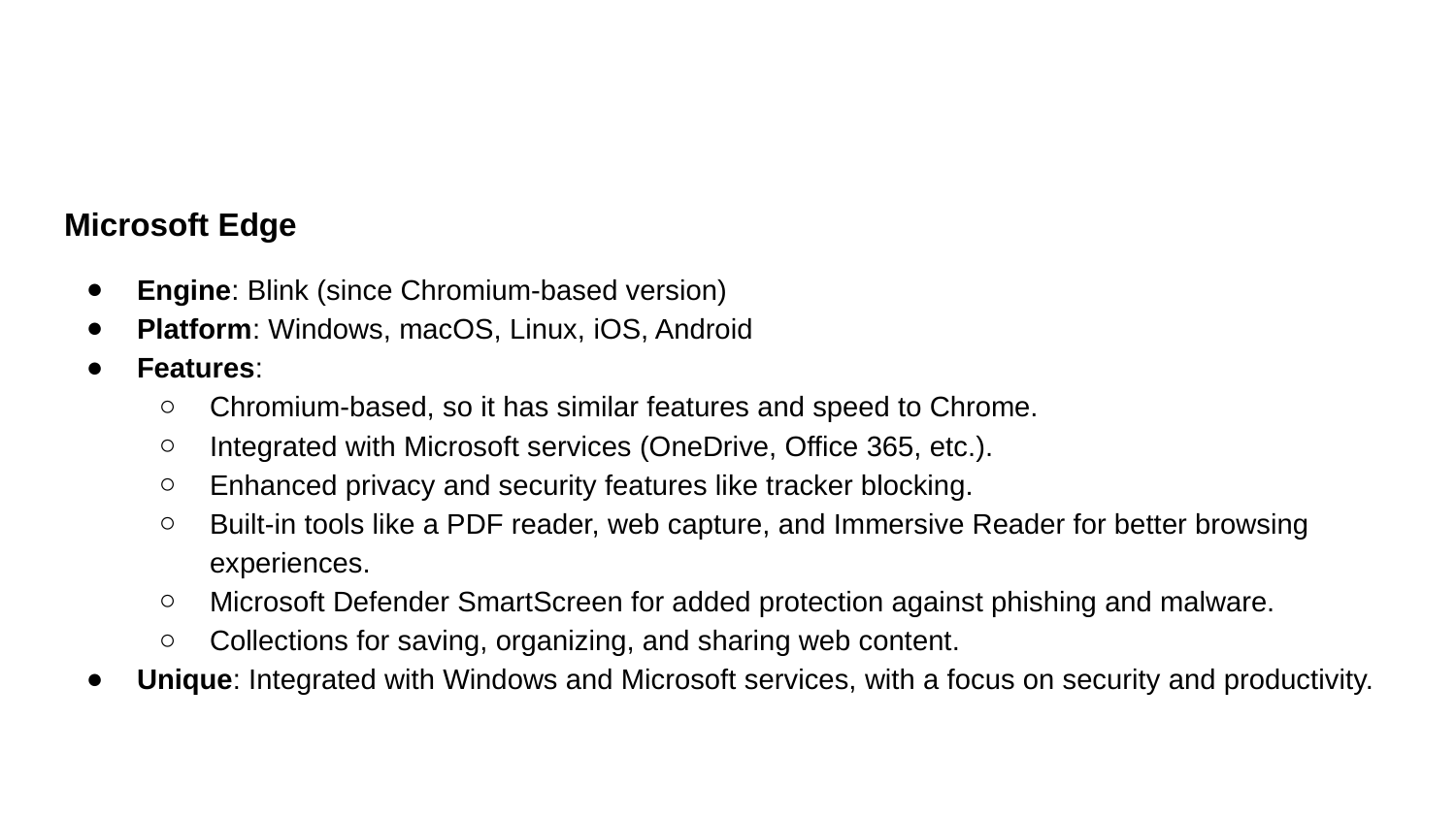

Microsoft Edge
Engine: Blink (since Chromium-based version)
Platform: Windows, macOS, Linux, iOS, Android
Features:
Chromium-based, so it has similar features and speed to Chrome.
Integrated with Microsoft services (OneDrive, Office 365, etc.).
Enhanced privacy and security features like tracker blocking.
Built-in tools like a PDF reader, web capture, and Immersive Reader for better browsing experiences.
Microsoft Defender SmartScreen for added protection against phishing and malware.
Collections for saving, organizing, and sharing web content.
Unique: Integrated with Windows and Microsoft services, with a focus on security and productivity.